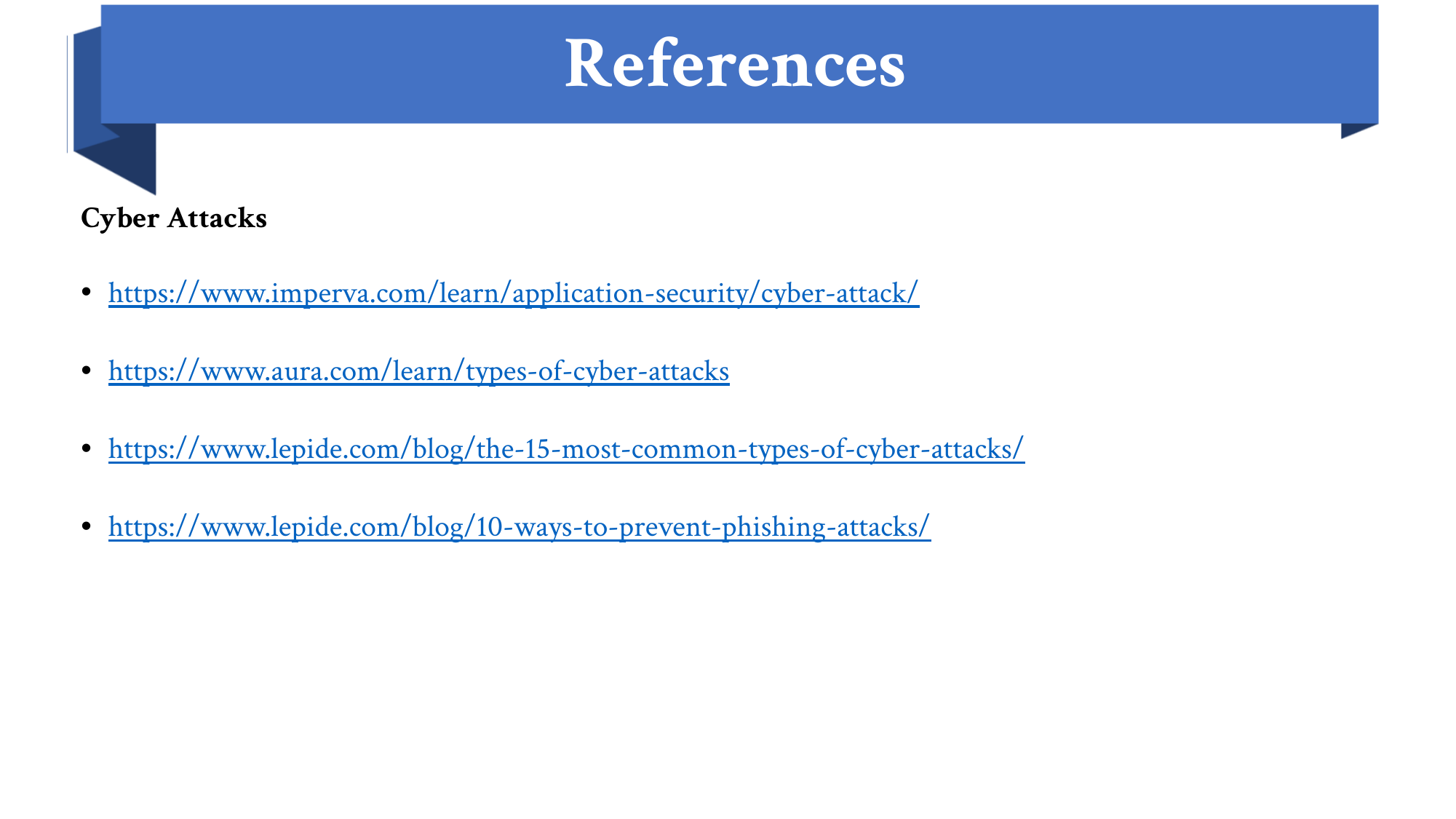

# References
Cyber Attacks
https://www.imperva.com/learn/application-security/cyber-attack/
https://www.aura.com/learn/types-of-cyber-attacks
https://www.lepide.com/blog/the-15-most-common-types-of-cyber-attacks/
https://www.lepide.com/blog/10-ways-to-prevent-phishing-attacks/